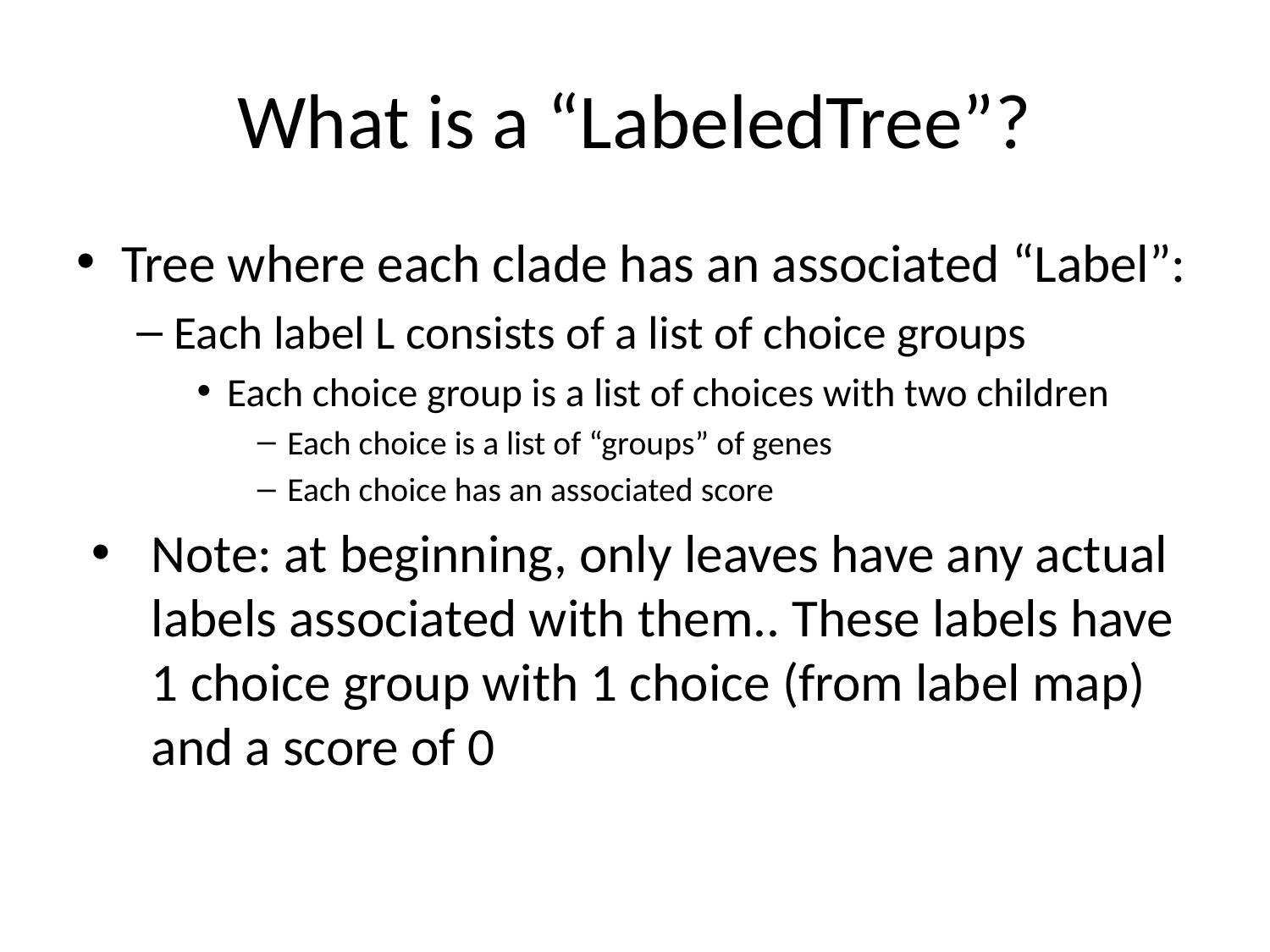

# What is a “LabeledTree”?
Tree where each clade has an associated “Label”:
Each label L consists of a list of choice groups
Each choice group is a list of choices with two children
Each choice is a list of “groups” of genes
Each choice has an associated score
Note: at beginning, only leaves have any actual labels associated with them.. These labels have 1 choice group with 1 choice (from label map) and a score of 0